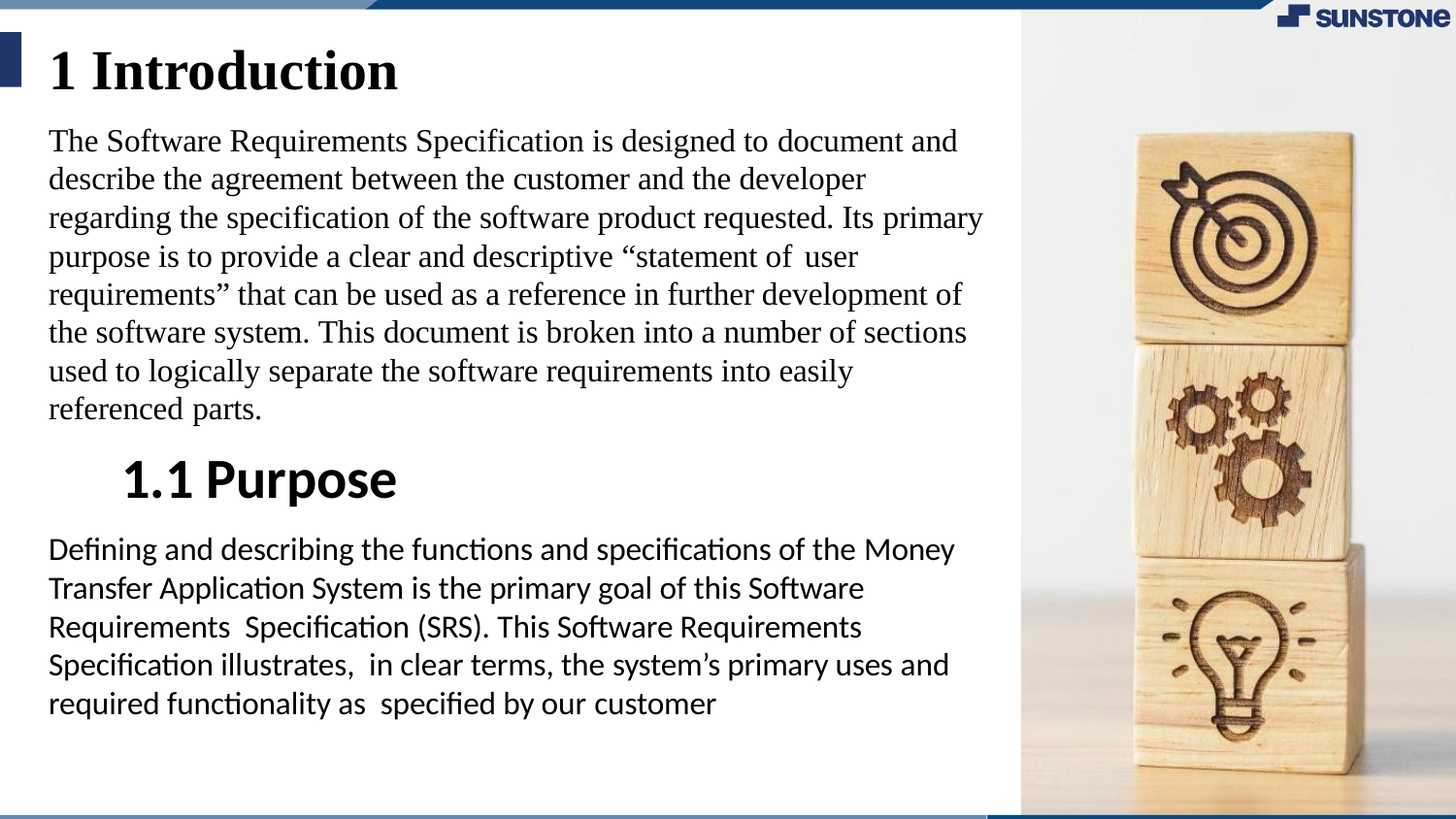

# 1 Introduction
The Software Requirements Specification is designed to document and  describe the agreement between the customer and the developer  regarding the specification of the software product requested. Its primary  purpose is to provide a clear and descriptive “statement of user
requirements” that can be used as a reference in further development of  the software system. This document is broken into a number of sections  used to logically separate the software requirements into easily  referenced parts.
1.1 Purpose
Defining and describing the functions and specifications of the Money Transfer Application System is the primary goal of this Software Requirements  Specification (SRS). This Software Requirements Specification illustrates,  in clear terms, the system’s primary uses and required functionality as  specified by our customer